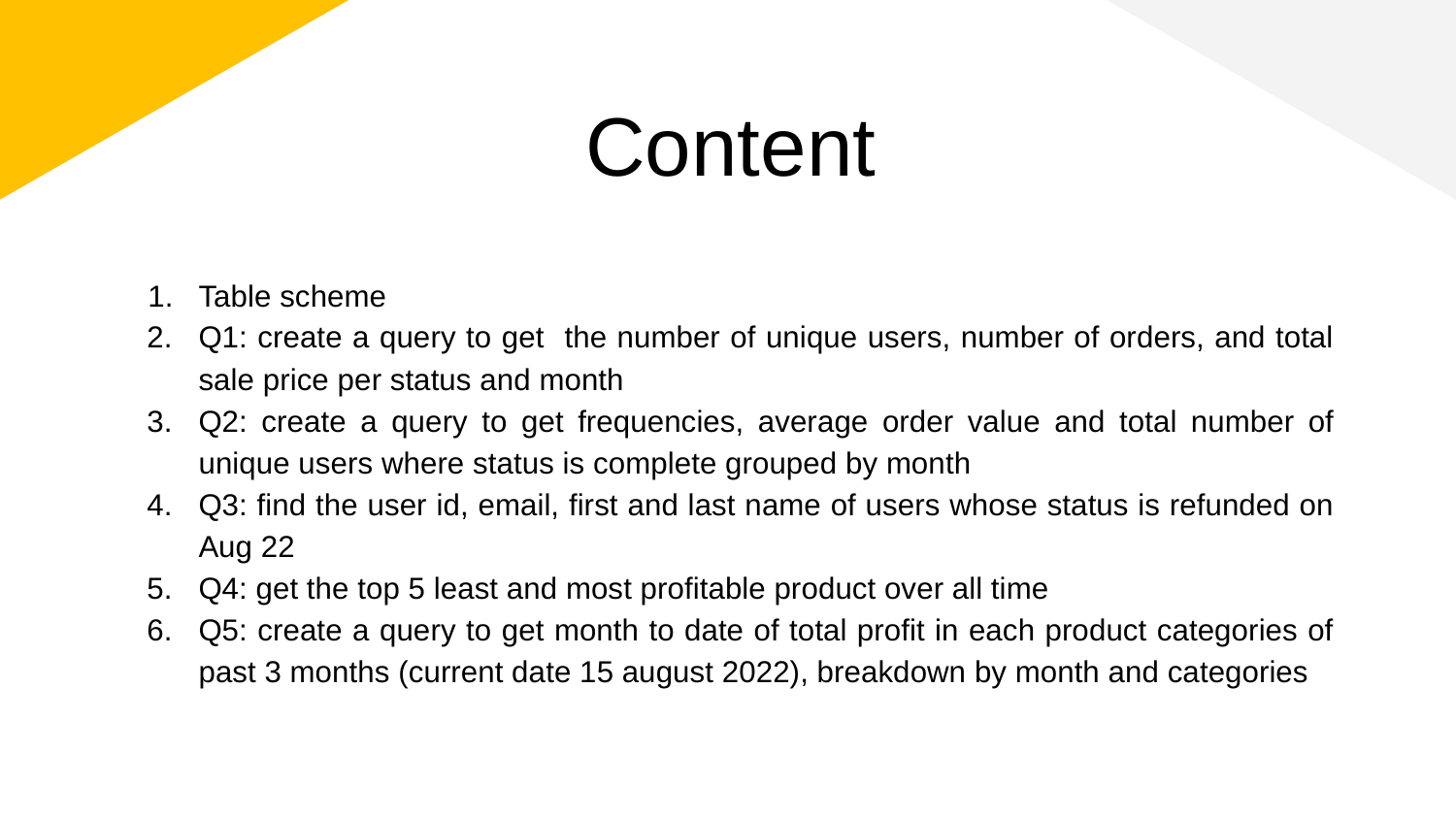

# Content
Table scheme
Q1: create a query to get  the number of unique users, number of orders, and total sale price per status and month
Q2: create a query to get frequencies, average order value and total number of unique users where status is complete grouped by month
Q3: find the user id, email, first and last name of users whose status is refunded on Aug 22
Q4: get the top 5 least and most profitable product over all time
Q5: create a query to get month to date of total profit in each product categories of past 3 months (current date 15 august 2022), breakdown by month and categories